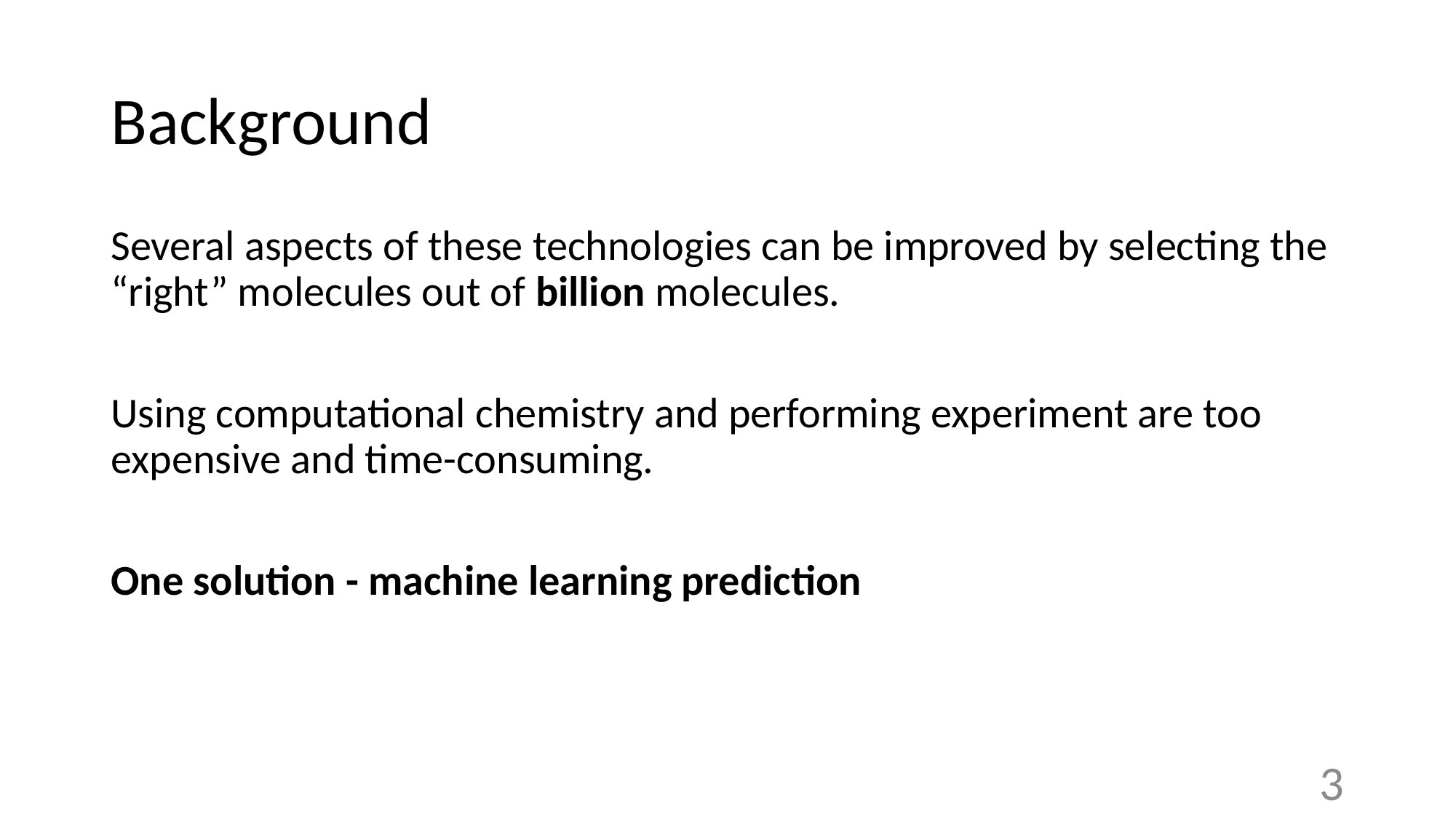

# Background
Several aspects of these technologies can be improved by selecting the “right” molecules out of billion molecules.

Using computational chemistry and performing experiment are too expensive and time-consuming.

One solution - machine learning prediction

3